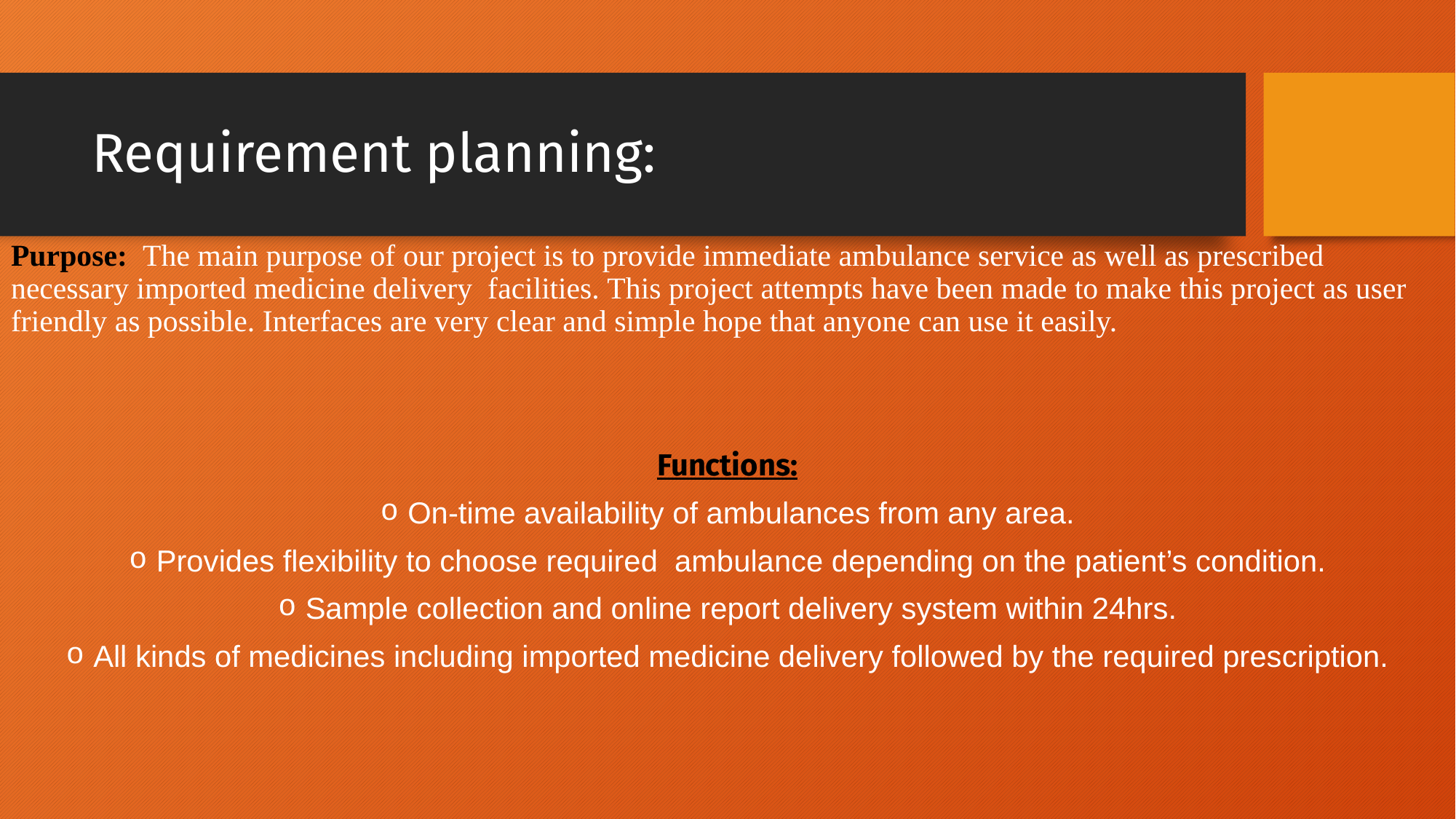

# Requirement planning:
Purpose:  The main purpose of our project is to provide immediate ambulance service as well as prescribed necessary imported medicine delivery  facilities. This project attempts have been made to make this project as user friendly as possible. Interfaces are very clear and simple hope that anyone can use it easily.

Functions:
On-time availability of ambulances from any area.
Provides flexibility to choose required  ambulance depending on the patient’s condition.
Sample collection and online report delivery system within 24hrs.
All kinds of medicines including imported medicine delivery followed by the required prescription.